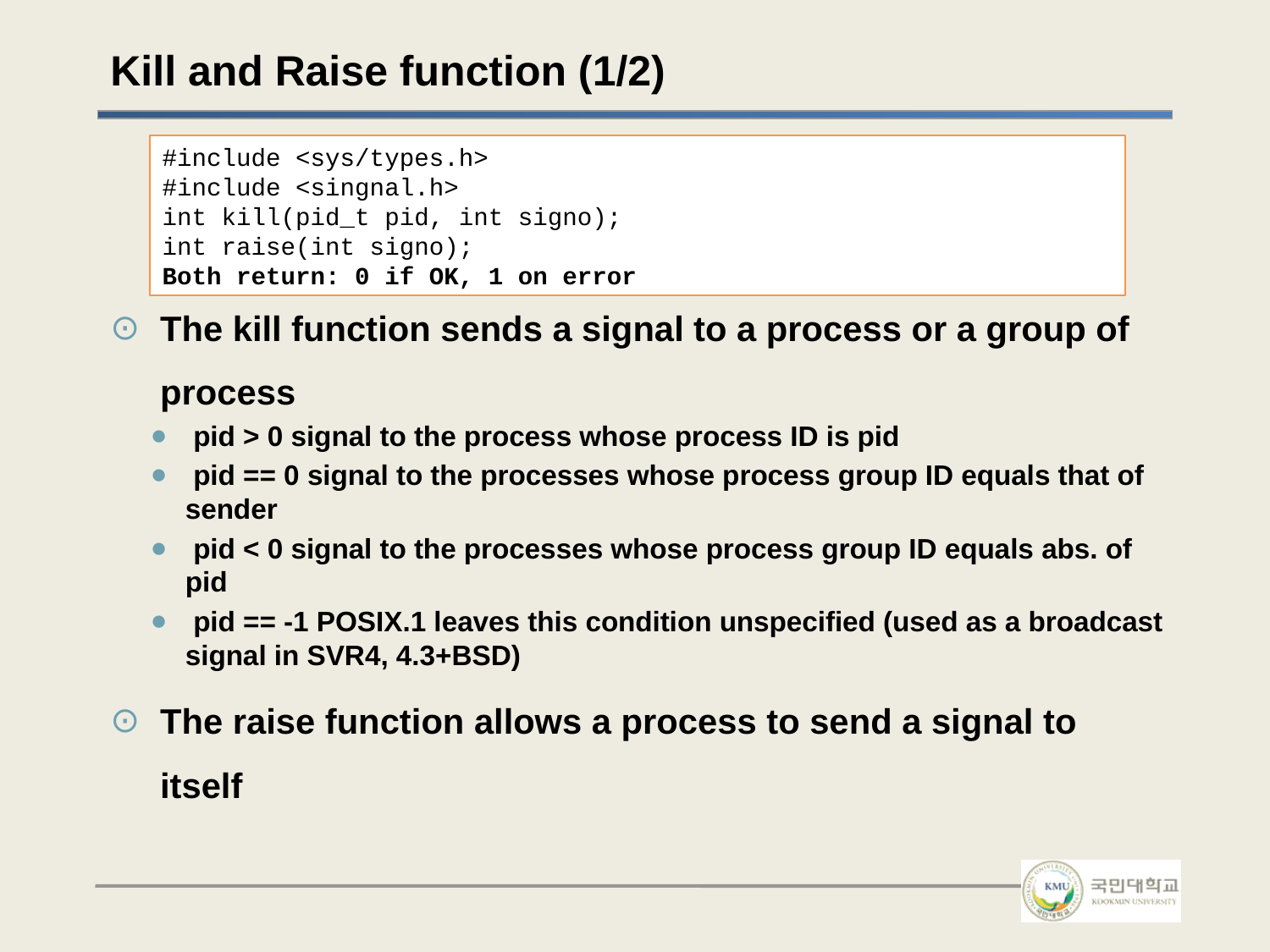

# Kill and Raise function (1/2)
#include <sys/types.h>
#include <singnal.h>
int kill(pid_t pid, int signo);
int raise(int signo);
Both return: 0 if OK, 1 on error

The kill function sends a signal to a process or a group of process
 pid > 0 signal to the process whose process ID is pid
 pid == 0 signal to the processes whose process group ID equals that of sender
 pid < 0 signal to the processes whose process group ID equals abs. of pid
 pid == -1 POSIX.1 leaves this condition unspecified (used as a broadcast signal in SVR4, 4.3+BSD)
The raise function allows a process to send a signal to itself